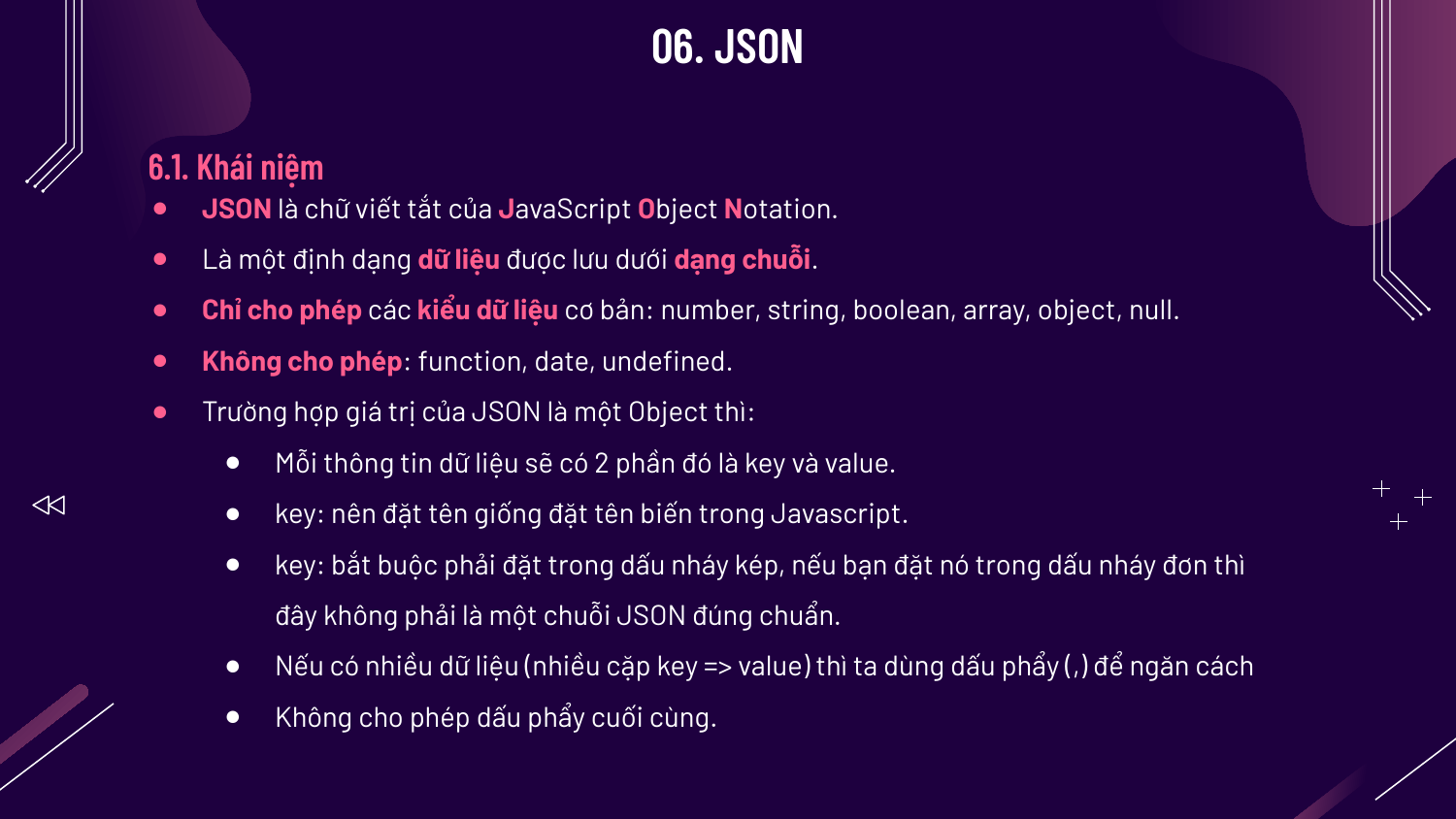

# 06. JSON
6.1. Khái niệm
JSON là chữ viết tắt của JavaScript Object Notation.
Là một định dạng dữ liệu được lưu dưới dạng chuỗi.
Chỉ cho phép các kiểu dữ liệu cơ bản: number, string, boolean, array, object, null.
Không cho phép: function, date, undefined.
Trường hợp giá trị của JSON là một Object thì:
Mỗi thông tin dữ liệu sẽ có 2 phần đó là key và value.
key: nên đặt tên giống đặt tên biến trong Javascript.
key: bắt buộc phải đặt trong dấu nháy kép, nếu bạn đặt nó trong dấu nháy đơn thì đây không phải là một chuỗi JSON đúng chuẩn.
Nếu có nhiều dữ liệu (nhiều cặp key => value) thì ta dùng dấu phẩy (,) để ngăn cách
Không cho phép dấu phẩy cuối cùng.